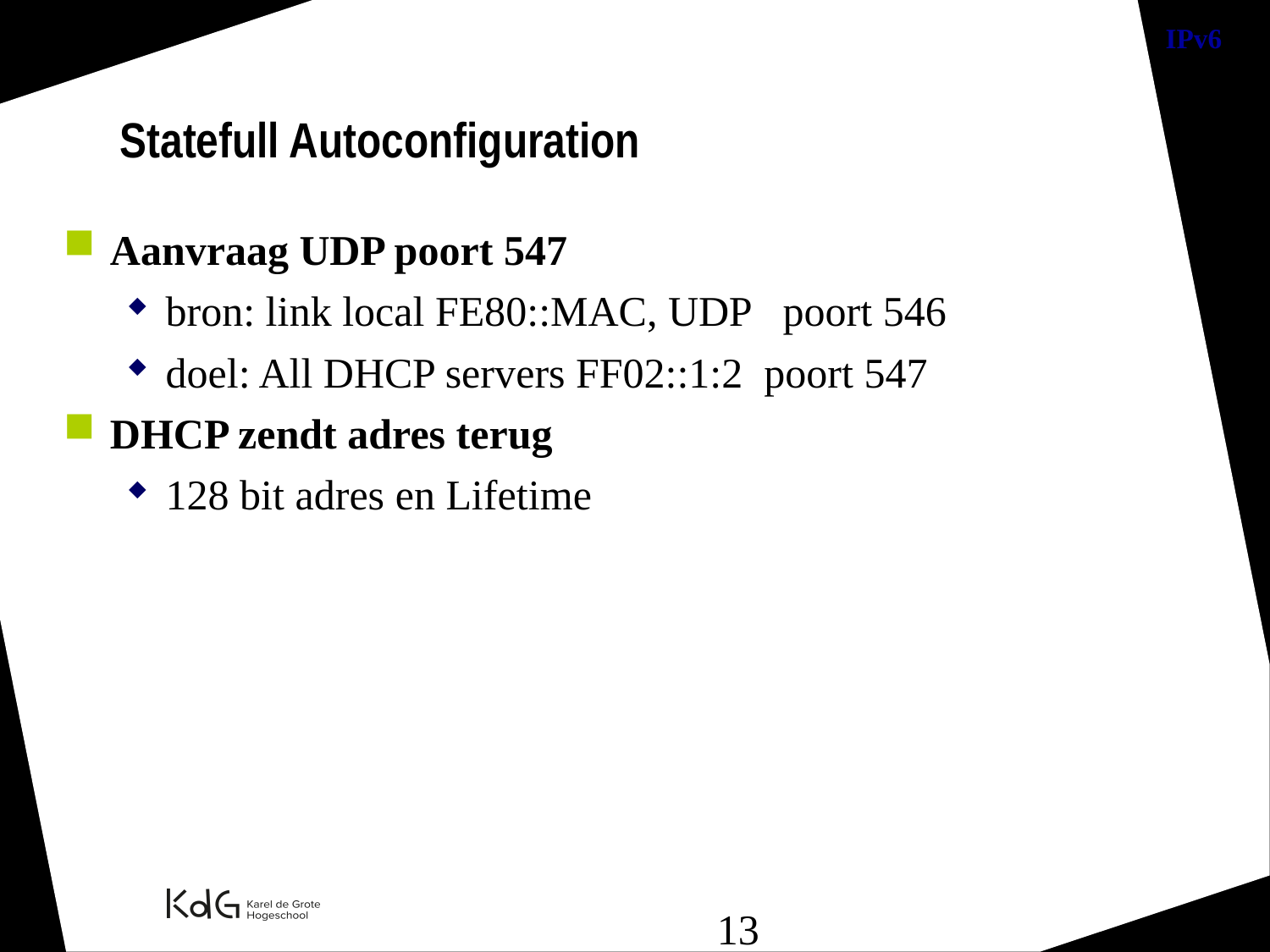

Statefull Autoconfiguration
Aanvraag UDP poort 547
bron: link local FE80::MAC, UDP   poort 546
doel: All DHCP servers FF02::1:2  poort 547
DHCP zendt adres terug
128 bit adres en Lifetime